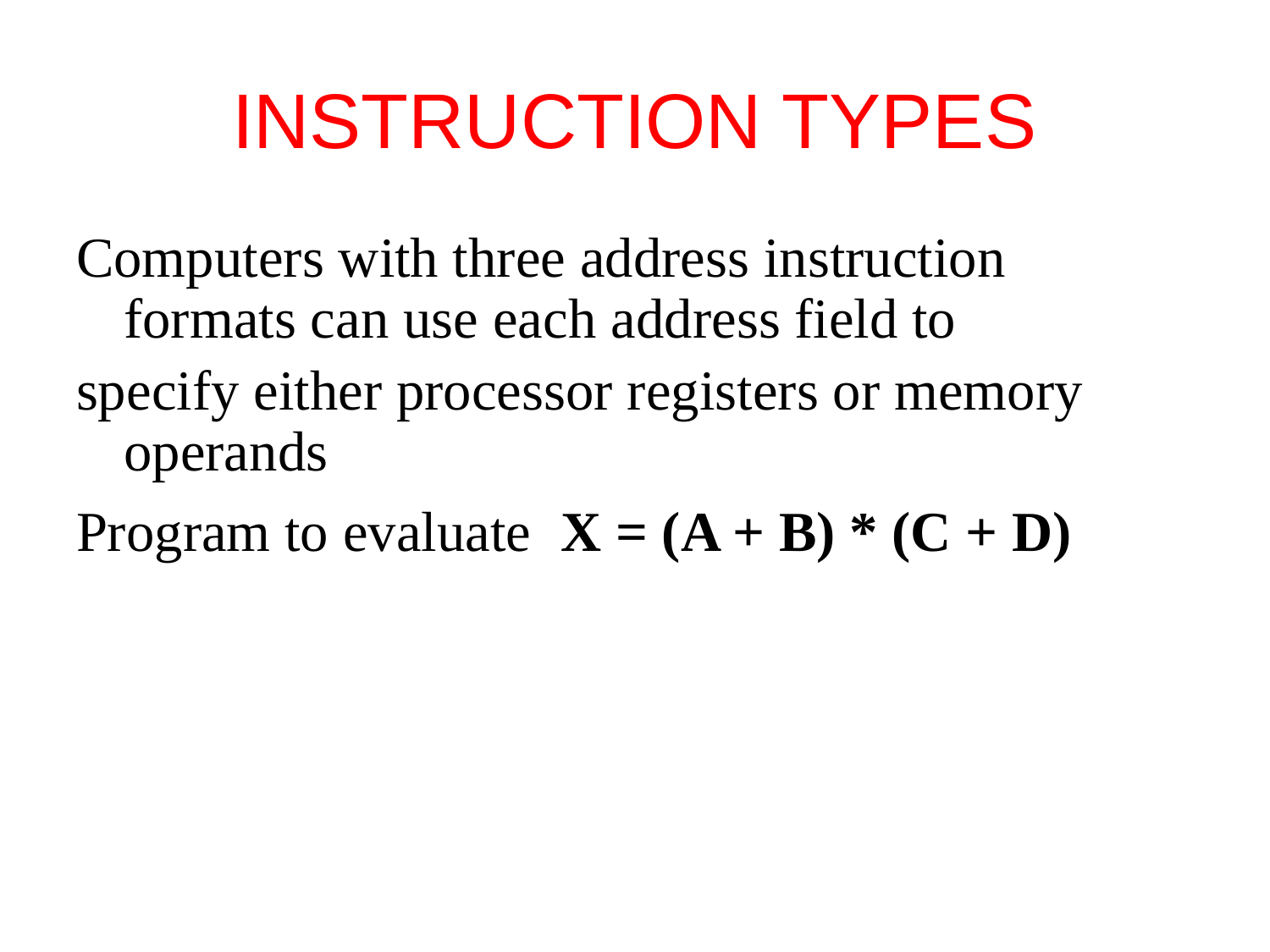

# INSTRUCTION TYPES
Computers with three address instruction formats can use each address field to
specify either processor registers or memory operands
Program to evaluate  X = (A + B) * (C + D)